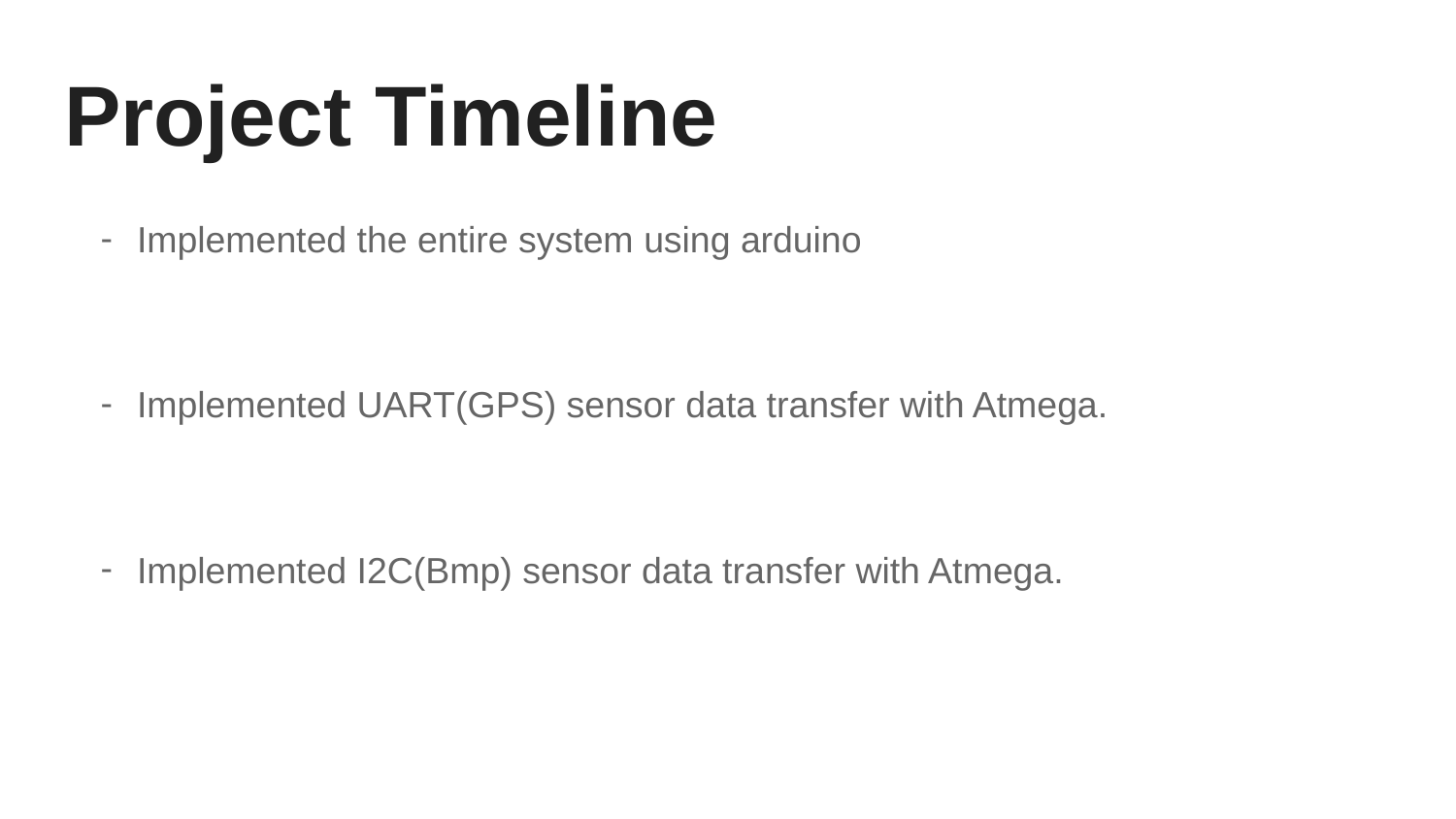

# Project Timeline
Implemented the entire system using arduino

Implemented UART(GPS) sensor data transfer with Atmega.

Implemented I2C(Bmp) sensor data transfer with Atmega.